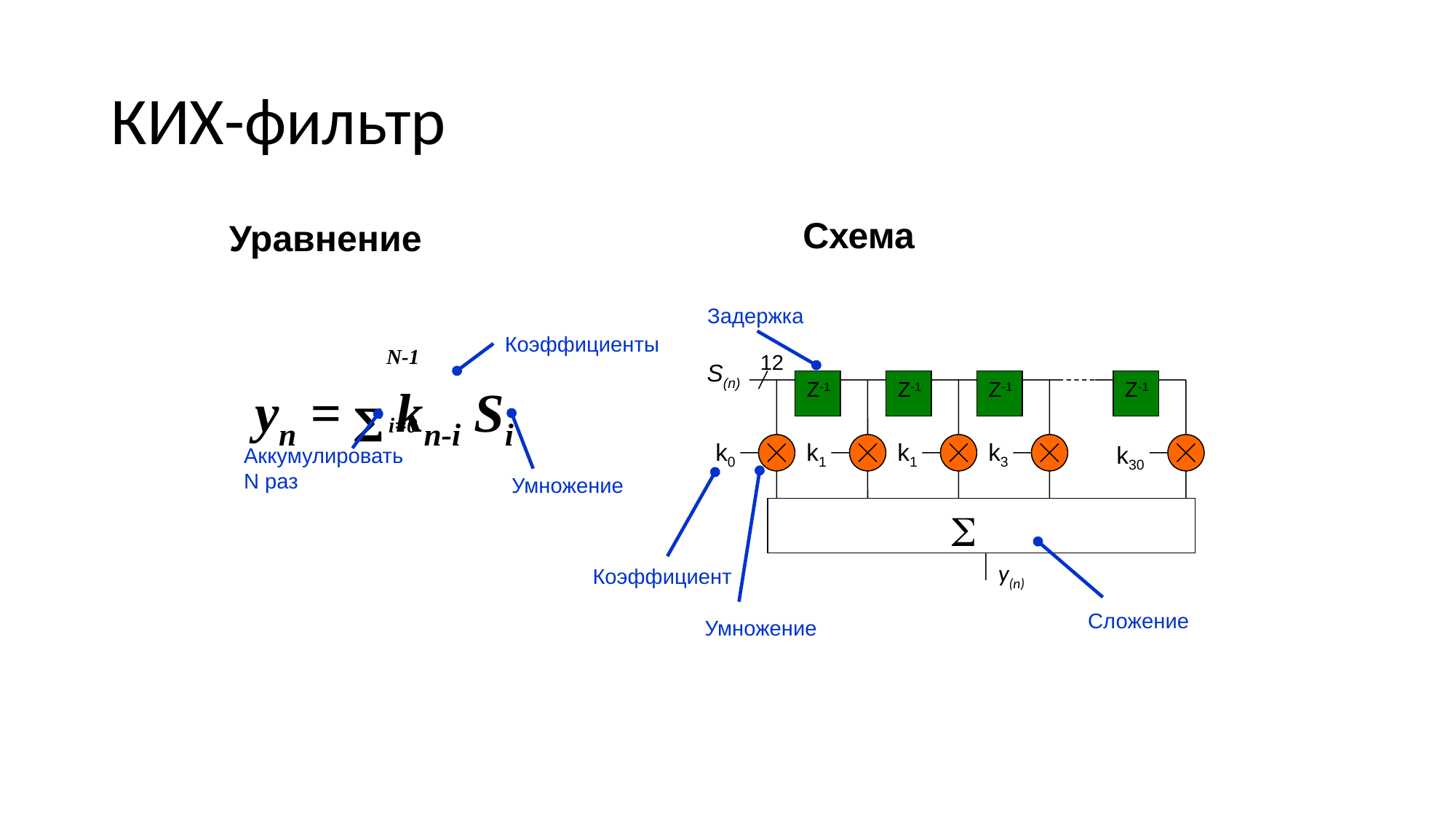

# КИХ-фильтр
Схема
Уравнение
Задержка

12
S(n)

Z-1

Z-1

Z-1

Z-1

k0
k1
k1
k3
k30

Σ
y(n)

Сложение
Умножение
Коэффициент
Коэффициенты
N-1
yn = Σ kn-i Si
i=0

Аккумулировать
N раз
Умножение